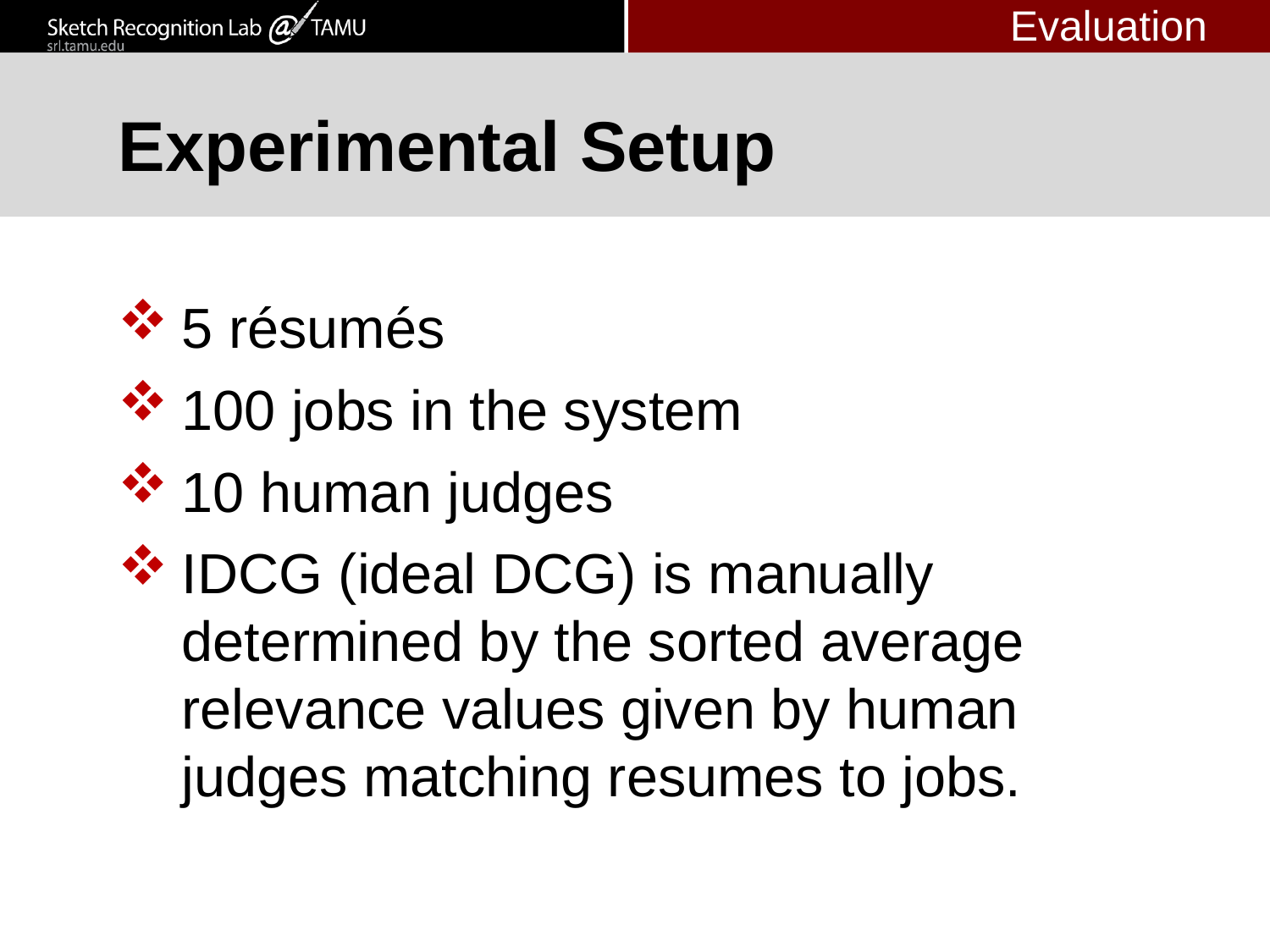

Evaluation
# Experimental Setup
5 résumés
100 jobs in the system
10 human judges
IDCG (ideal DCG) is manually determined by the sorted average relevance values given by human judges matching resumes to jobs.